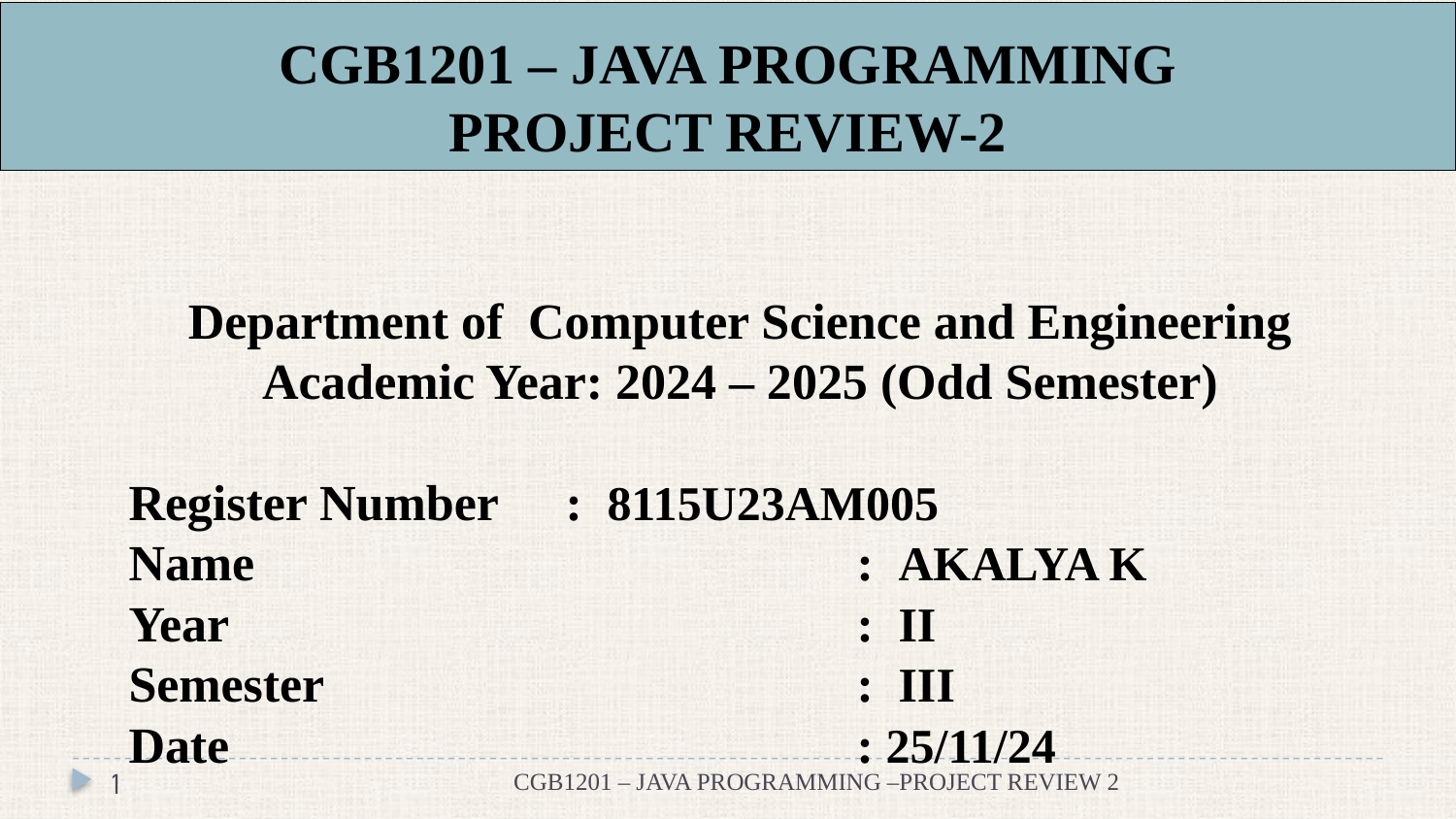

# CGB1201 – JAVA PROGRAMMING PROJECT REVIEW-2

Department of  Computer Science and Engineering
Academic Year: 2024 – 2025 (Odd Semester)

Register Number	:  8115U23AM005
Name					:  AKALYA K
Year					:  II
Semester				:  III
Date					: 25/11/24
1
CGB1201 – JAVA PROGRAMMING –PROJECT REVIEW 2